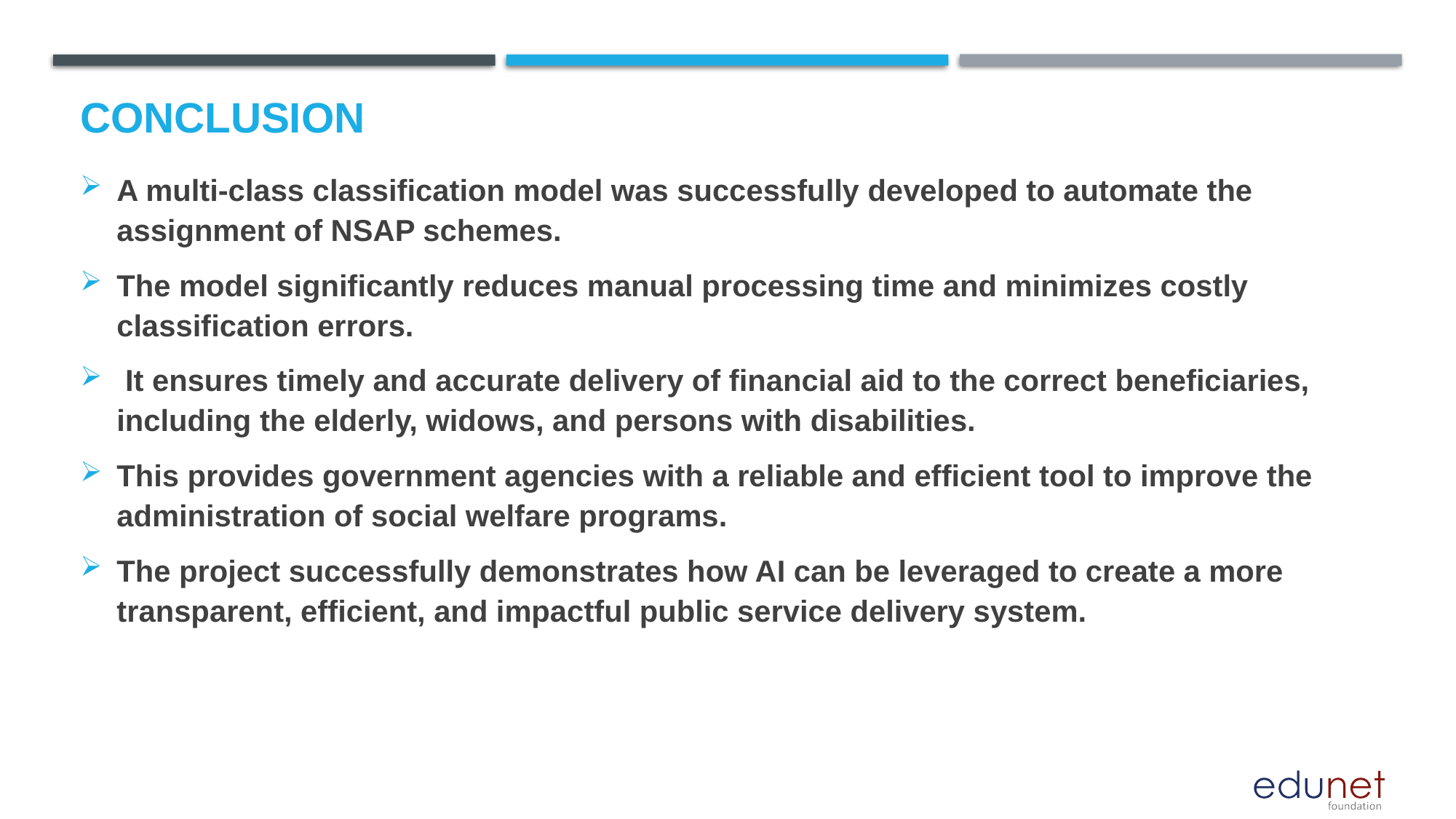

# Conclusion
A multi-class classification model was successfully developed to automate the assignment of NSAP schemes.
The model significantly reduces manual processing time and minimizes costly classification errors.
 It ensures timely and accurate delivery of financial aid to the correct beneficiaries, including the elderly, widows, and persons with disabilities.
This provides government agencies with a reliable and efficient tool to improve the administration of social welfare programs.
The project successfully demonstrates how AI can be leveraged to create a more transparent, efficient, and impactful public service delivery system.